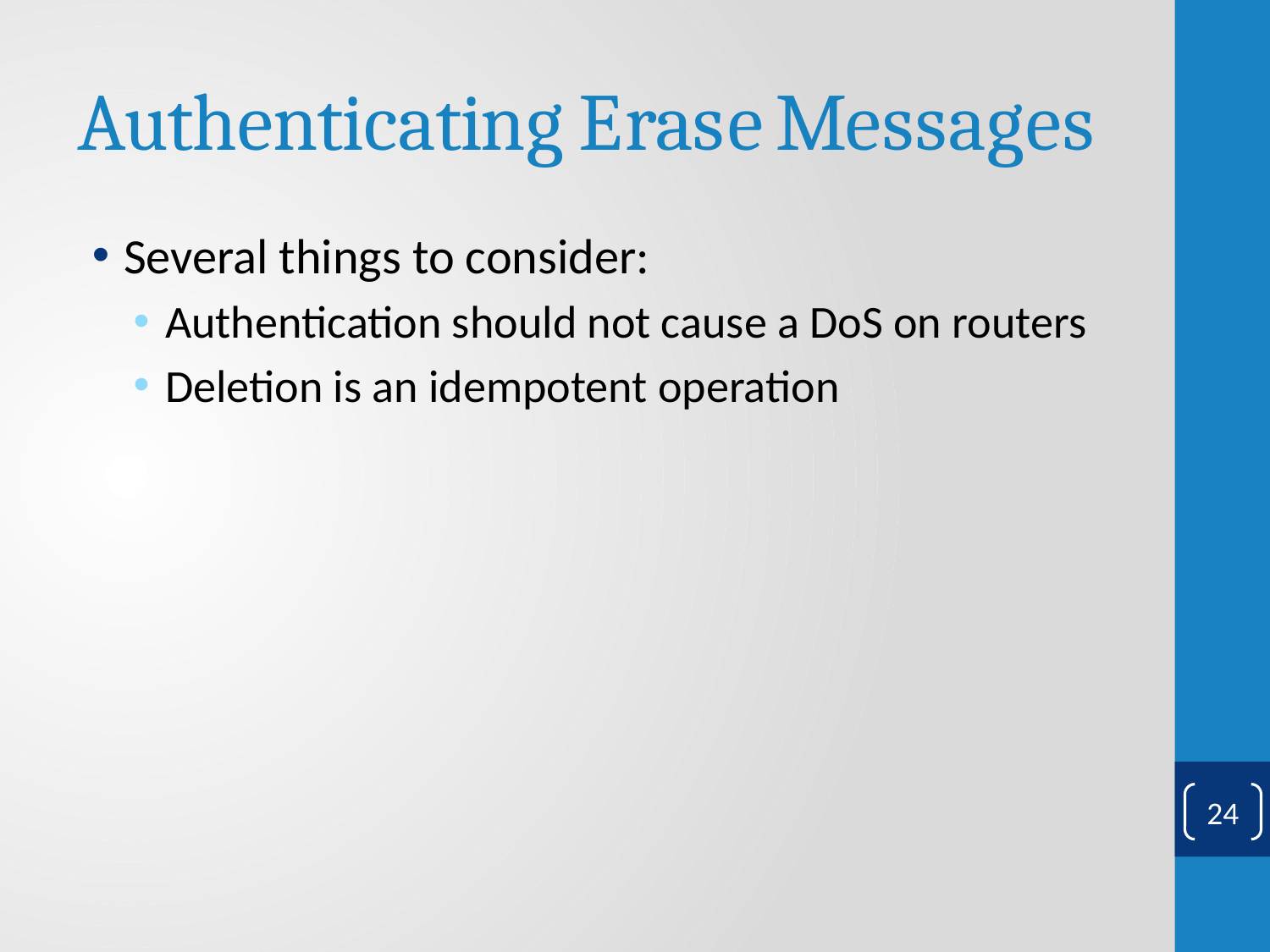

# Authenticating Erase Messages
Several things to consider:
Authentication should not cause a DoS on routers
Deletion is an idempotent operation
24